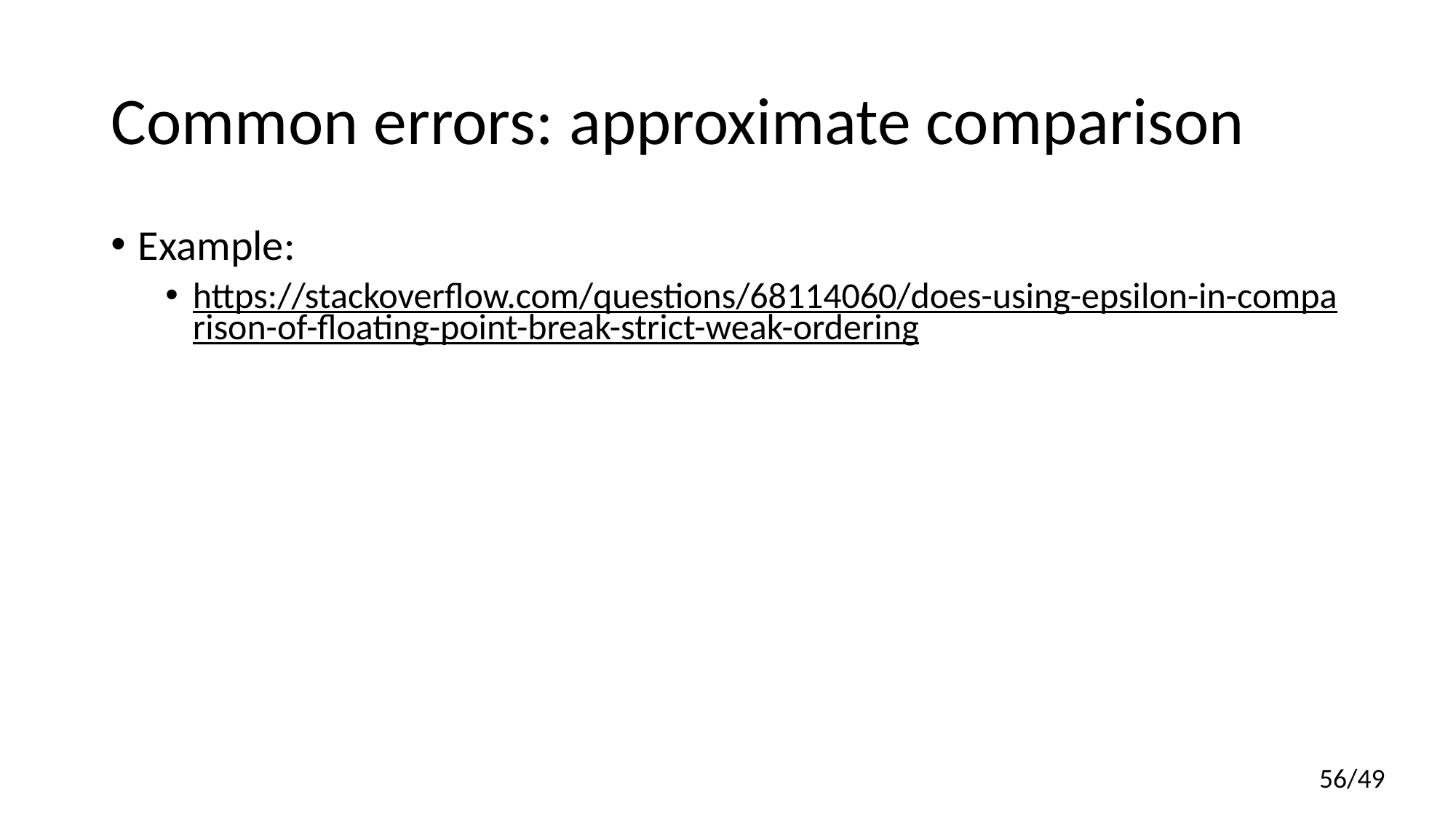

# Common errors: approximate comparison
Example:
https://stackoverflow.com/questions/68114060/does-using-epsilon-in-comparison-of-floating-point-break-strict-weak-ordering